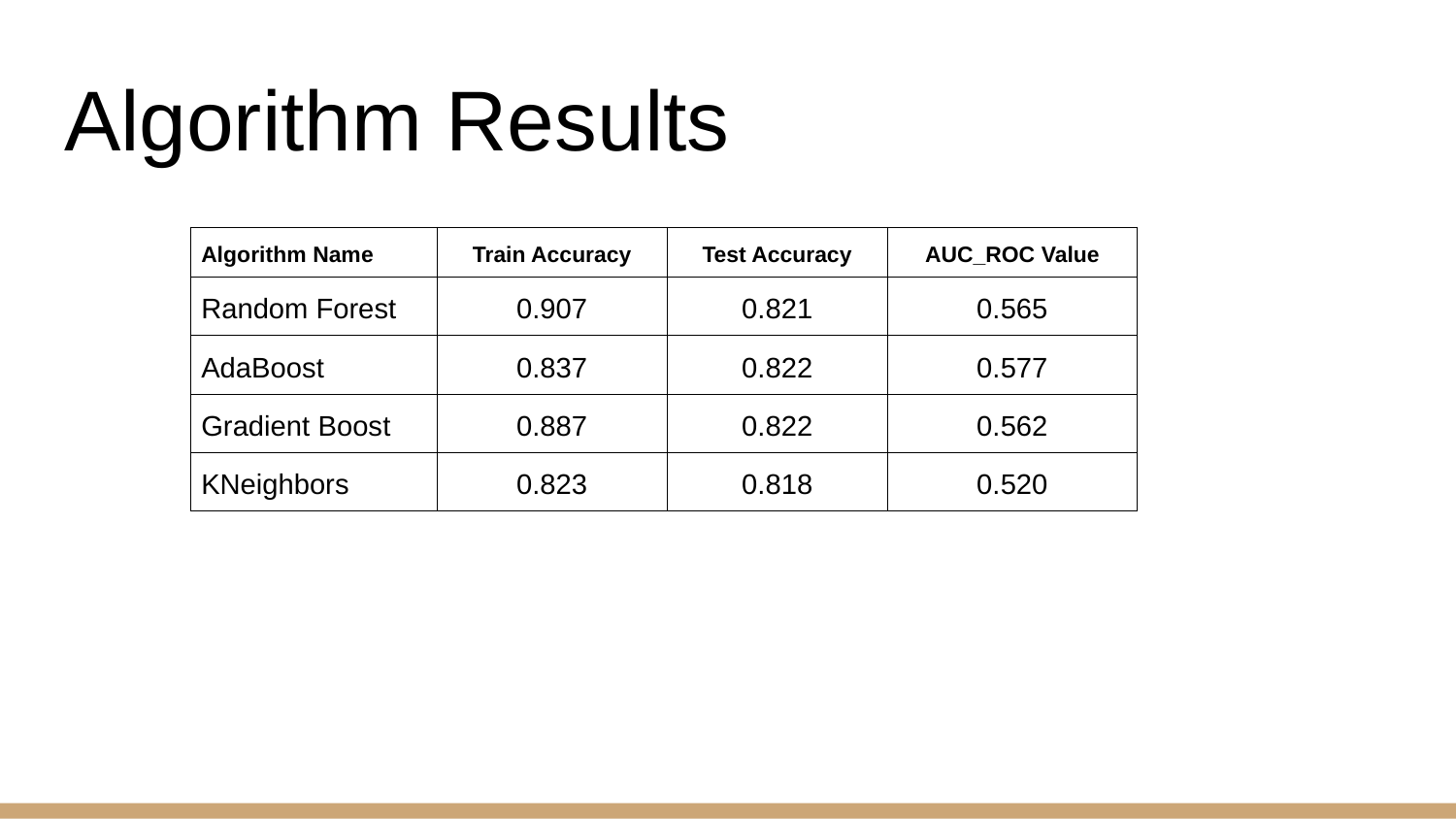

# Algorithm Results
| Algorithm Name | Train Accuracy | Test Accuracy | AUC\_ROC Value |
| --- | --- | --- | --- |
| Random Forest | 0.907 | 0.821 | 0.565 |
| AdaBoost | 0.837 | 0.822 | 0.577 |
| Gradient Boost | 0.887 | 0.822 | 0.562 |
| KNeighbors | 0.823 | 0.818 | 0.520 |